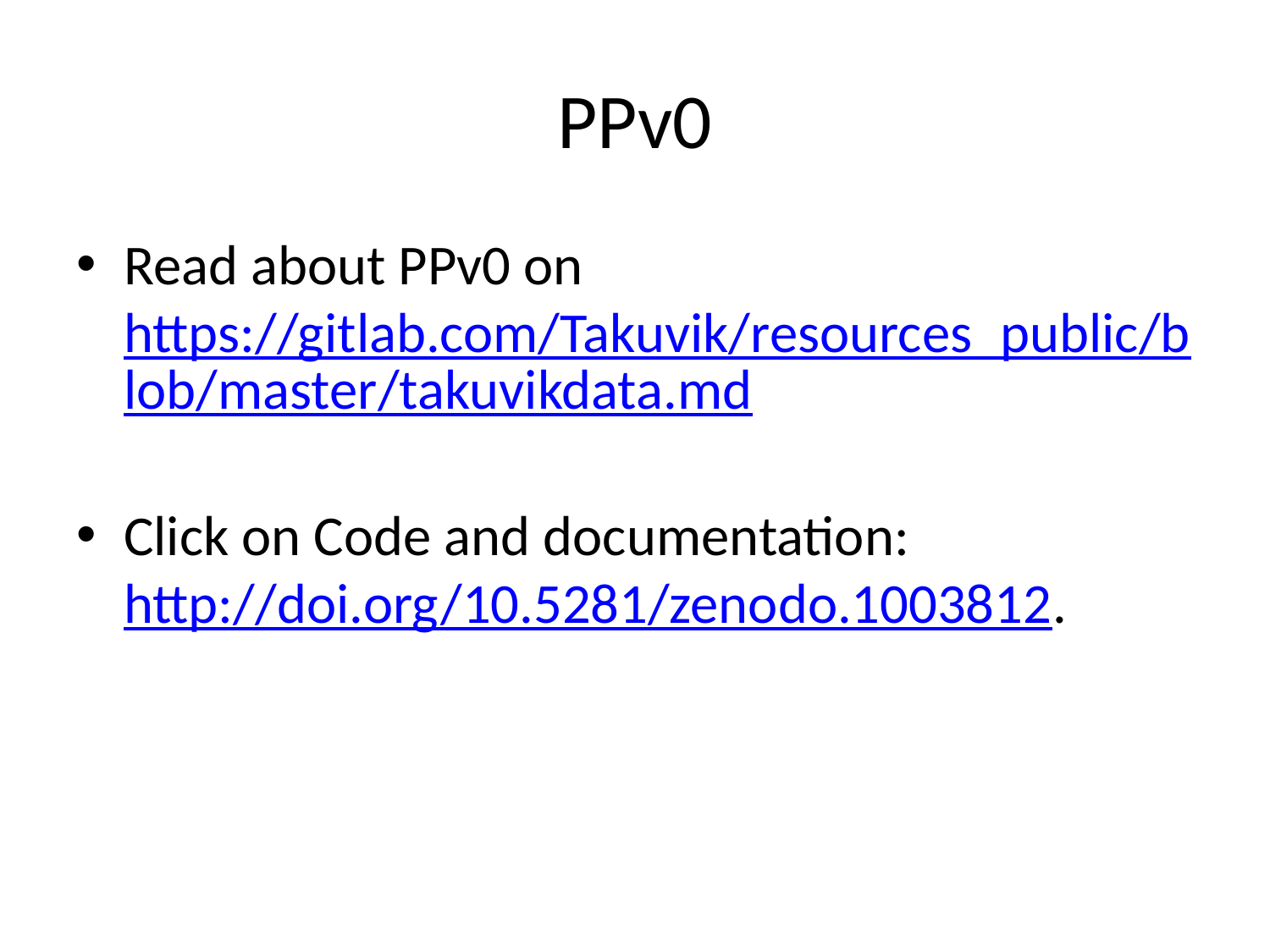

# PPv0
Read about PPv0 on https://gitlab.com/Takuvik/resources_public/blob/master/takuvikdata.md
Click on Code and documentation: http://doi.org/10.5281/zenodo.1003812.